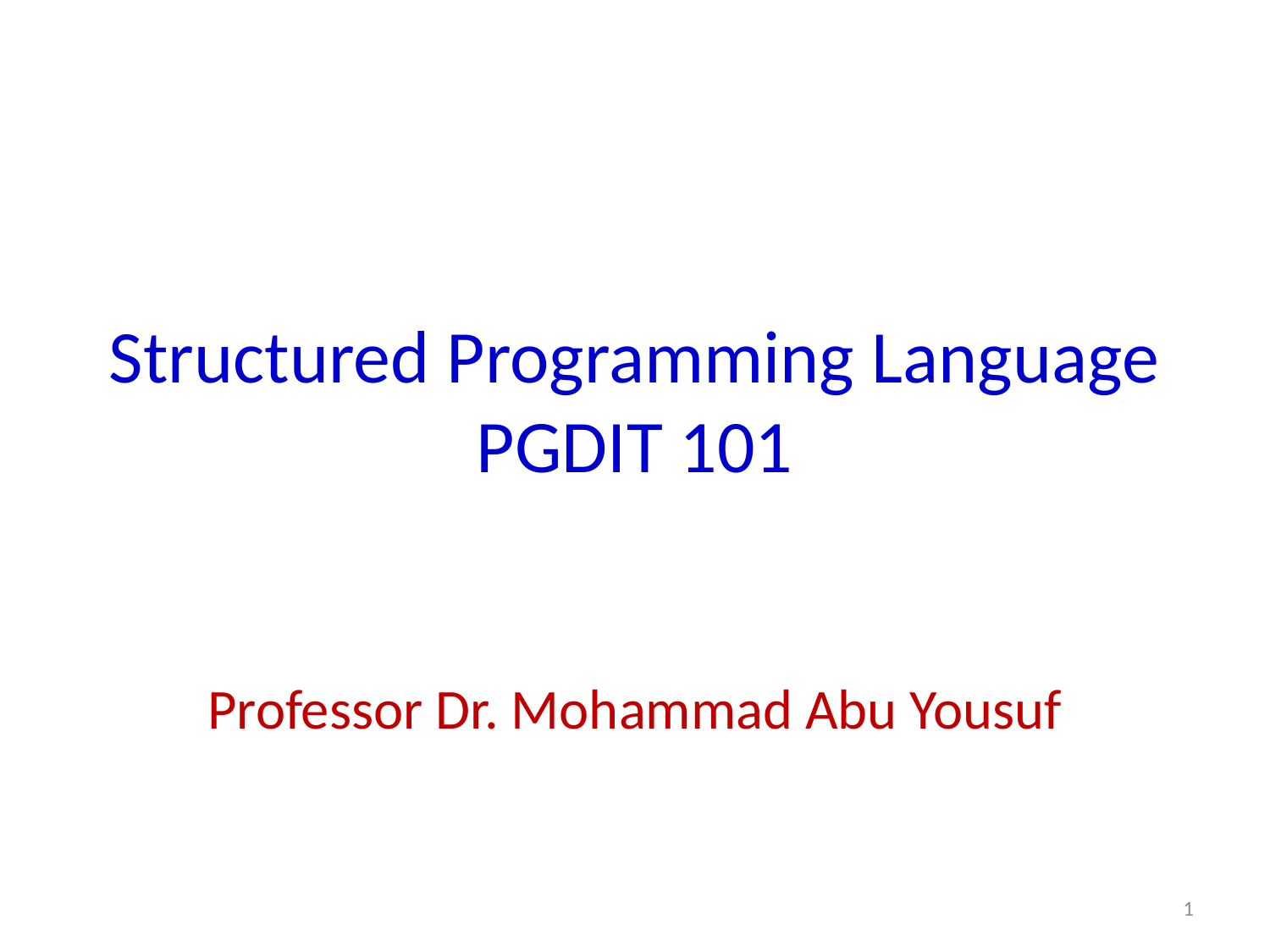

# Structured Programming Language PGDIT 101
Professor Dr. Mohammad Abu Yousuf
1